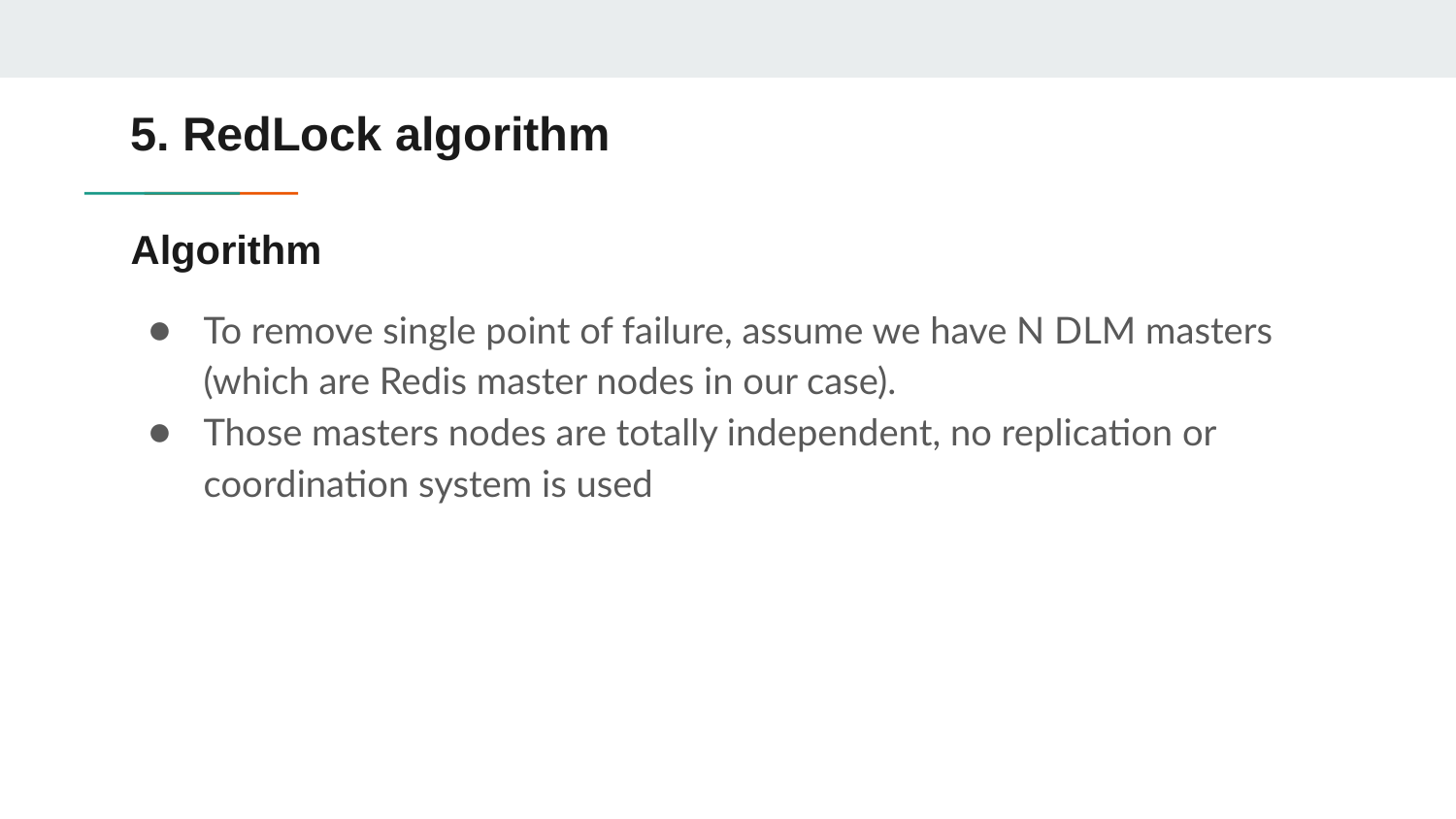

5. RedLock algorithm
# Algorithm
To remove single point of failure, assume we have N DLM masters (which are Redis master nodes in our case).
Those masters nodes are totally independent, no replication or coordination system is used